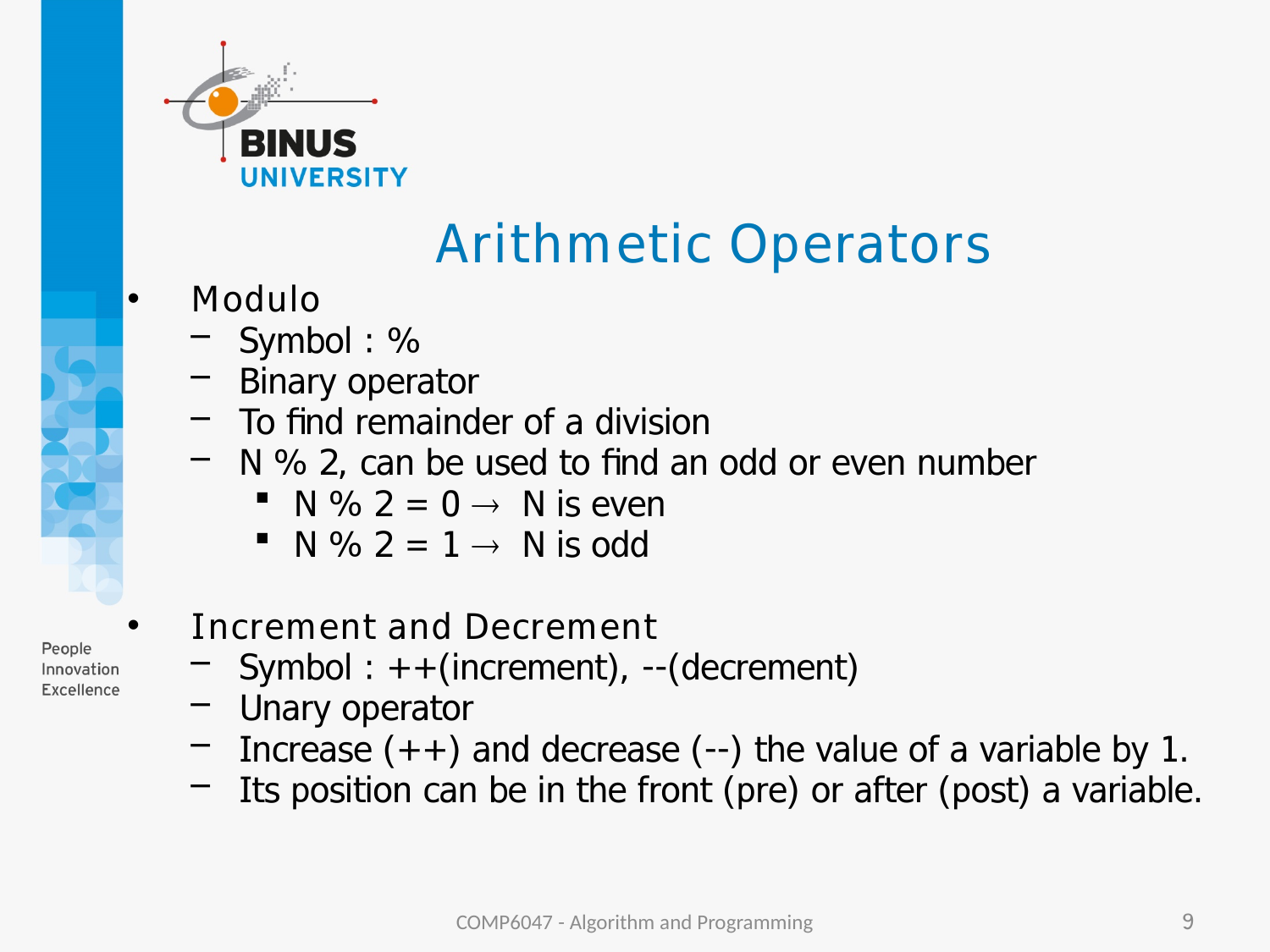

# Arithmetic Operators
Modulo
Symbol : %
Binary operator
To find remainder of a division
N % 2, can be used to find an odd or even number
N % 2 = 0 →  N is even
N % 2 = 1 →  N is odd

Increment and Decrement
Symbol : ++(increment), --(decrement)
Unary operator
Increase (++) and decrease (--) the value of a variable by 1.
Its position can be in the front (pre) or after (post) a variable.
COMP6047 - Algorithm and Programming
9